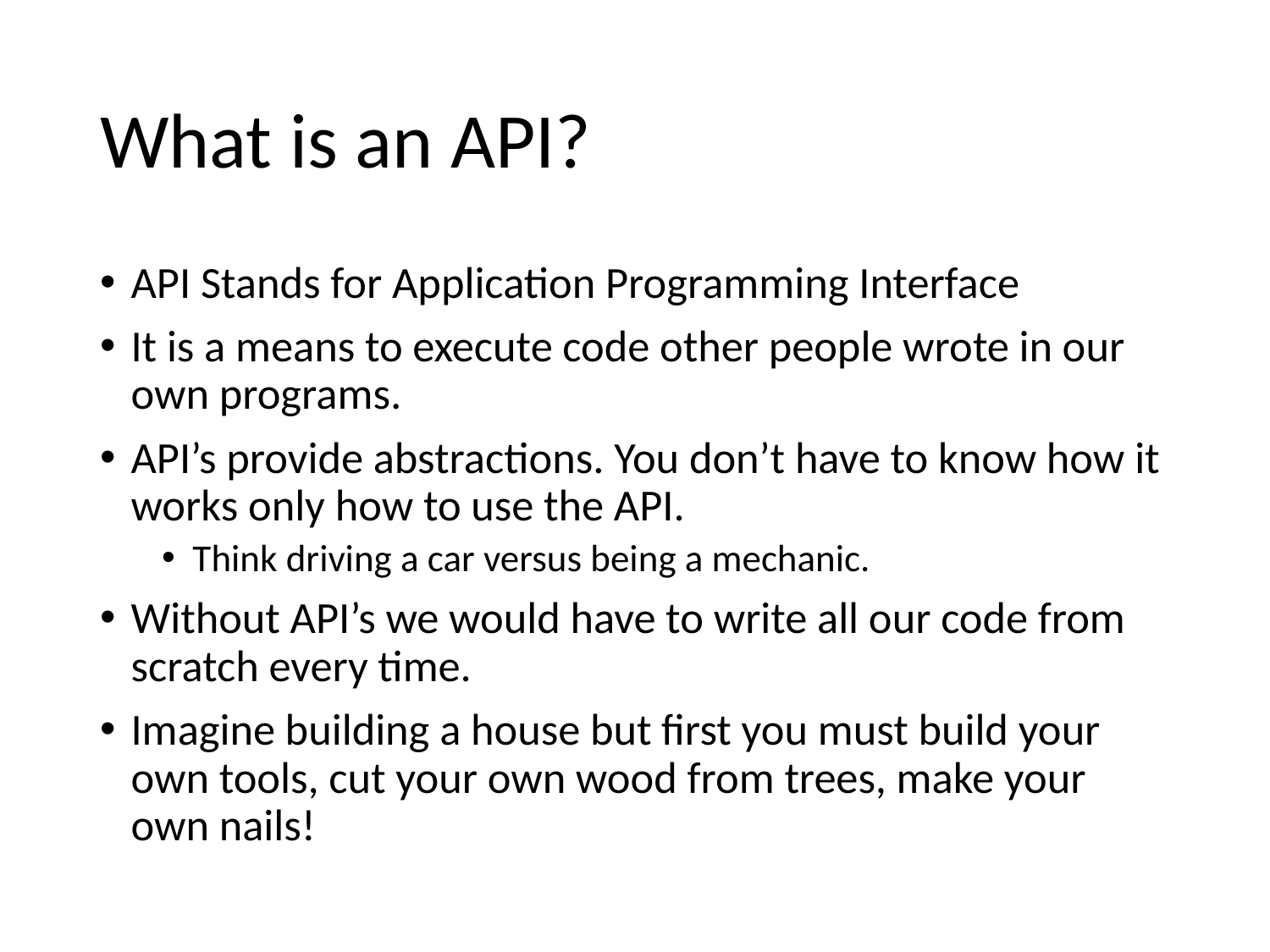

# What is an API?
API Stands for Application Programming Interface
It is a means to execute code other people wrote in our own programs.
API’s provide abstractions. You don’t have to know how it works only how to use the API.
Think driving a car versus being a mechanic.
Without API’s we would have to write all our code from scratch every time.
Imagine building a house but first you must build your own tools, cut your own wood from trees, make your own nails!